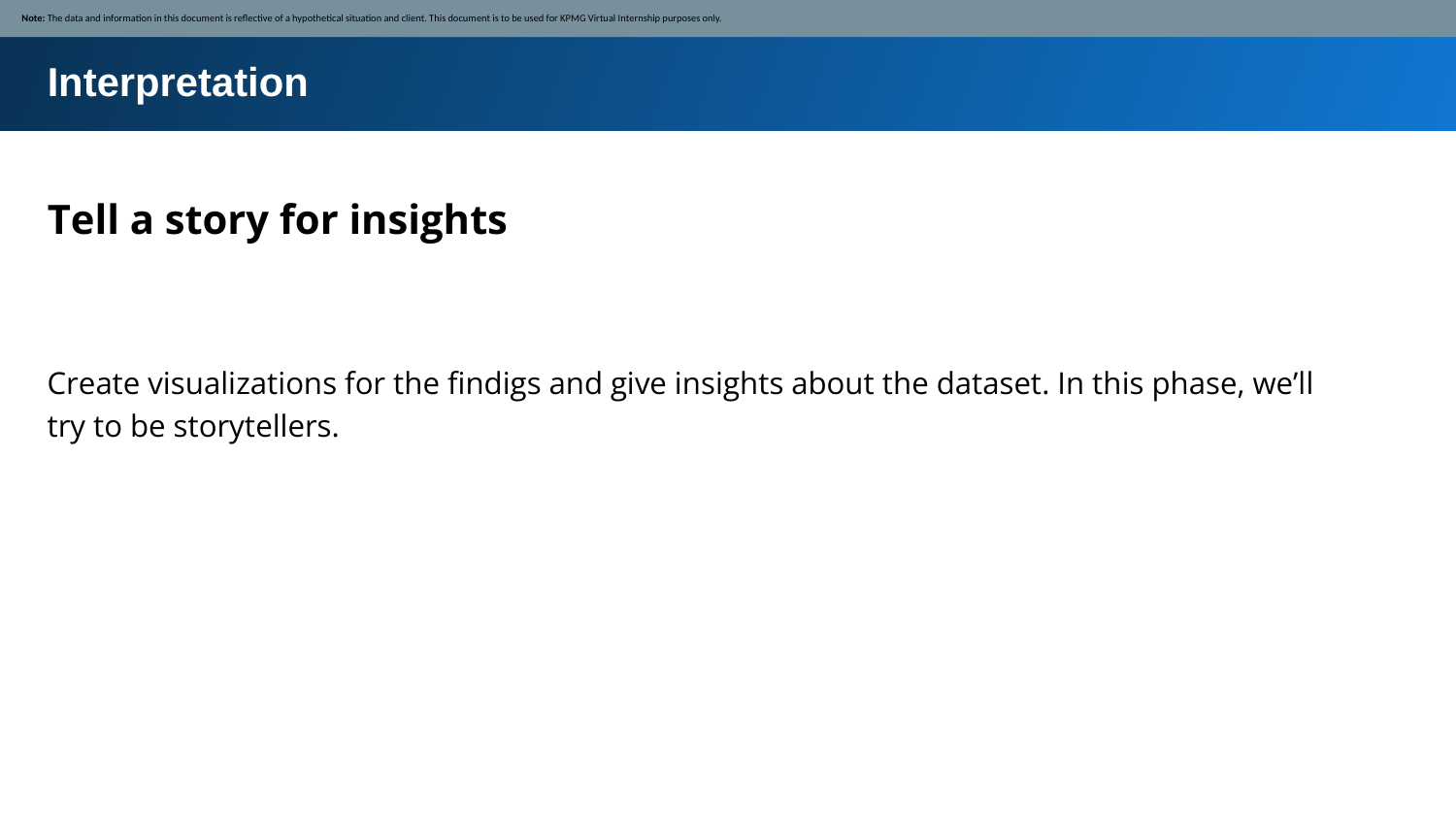

Note: The data and information in this document is reflective of a hypothetical situation and client. This document is to be used for KPMG Virtual Internship purposes only.
Interpretation
Tell a story for insights
Create visualizations for the findigs and give insights about the dataset. In this phase, we’ll try to be storytellers.